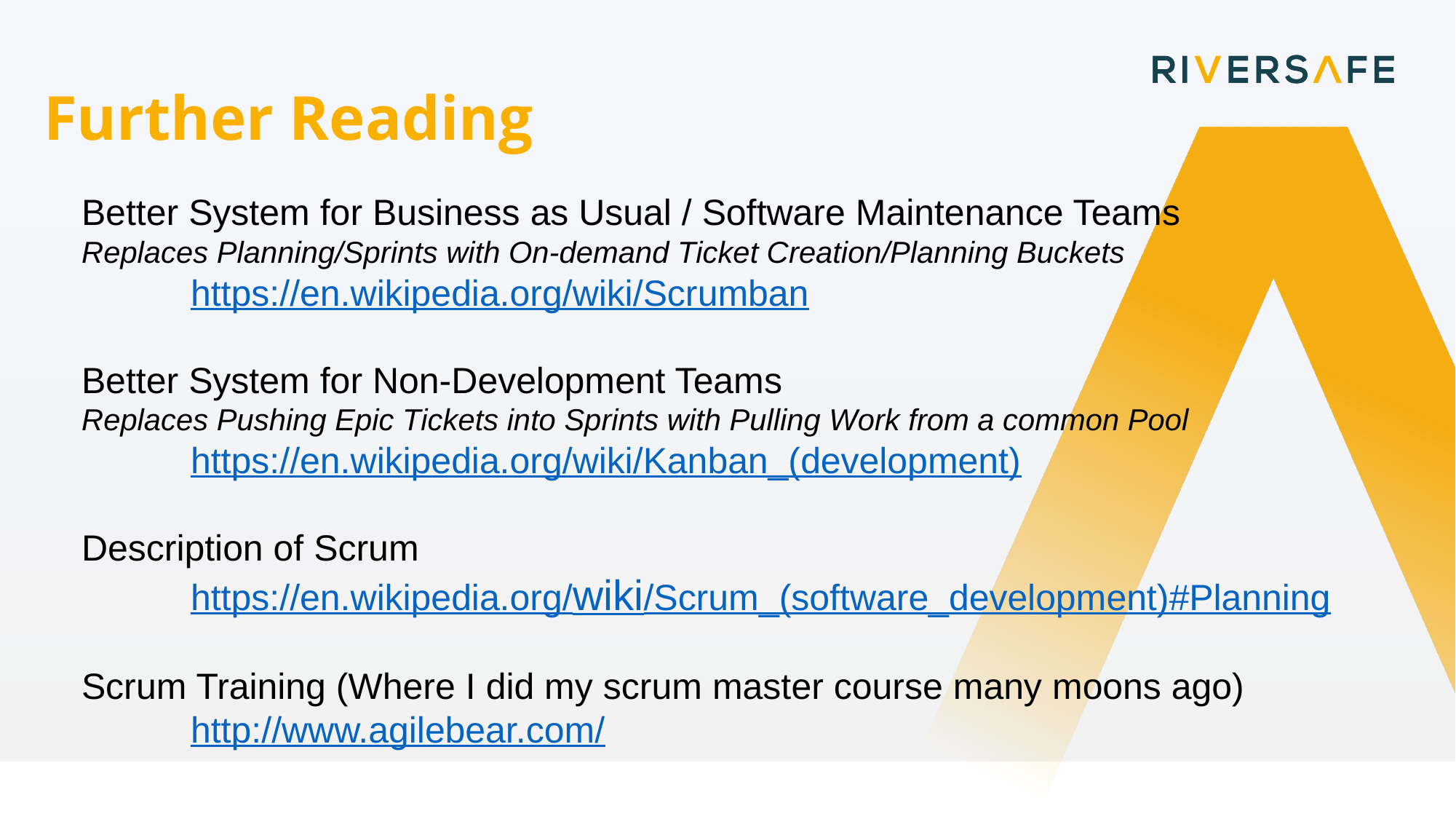

Further Reading
Better System for Business as Usual / Software Maintenance Teams
Replaces Planning/Sprints with On-demand Ticket Creation/Planning Buckets
	https://en.wikipedia.org/wiki/Scrumban

Better System for Non-Development Teams
Replaces Pushing Epic Tickets into Sprints with Pulling Work from a common Pool
	https://en.wikipedia.org/wiki/Kanban_(development)

Description of Scrum
	https://en.wikipedia.org/wiki/Scrum_(software_development)#Planning

Scrum Training (Where I did my scrum master course many moons ago)
	http://www.agilebear.com/